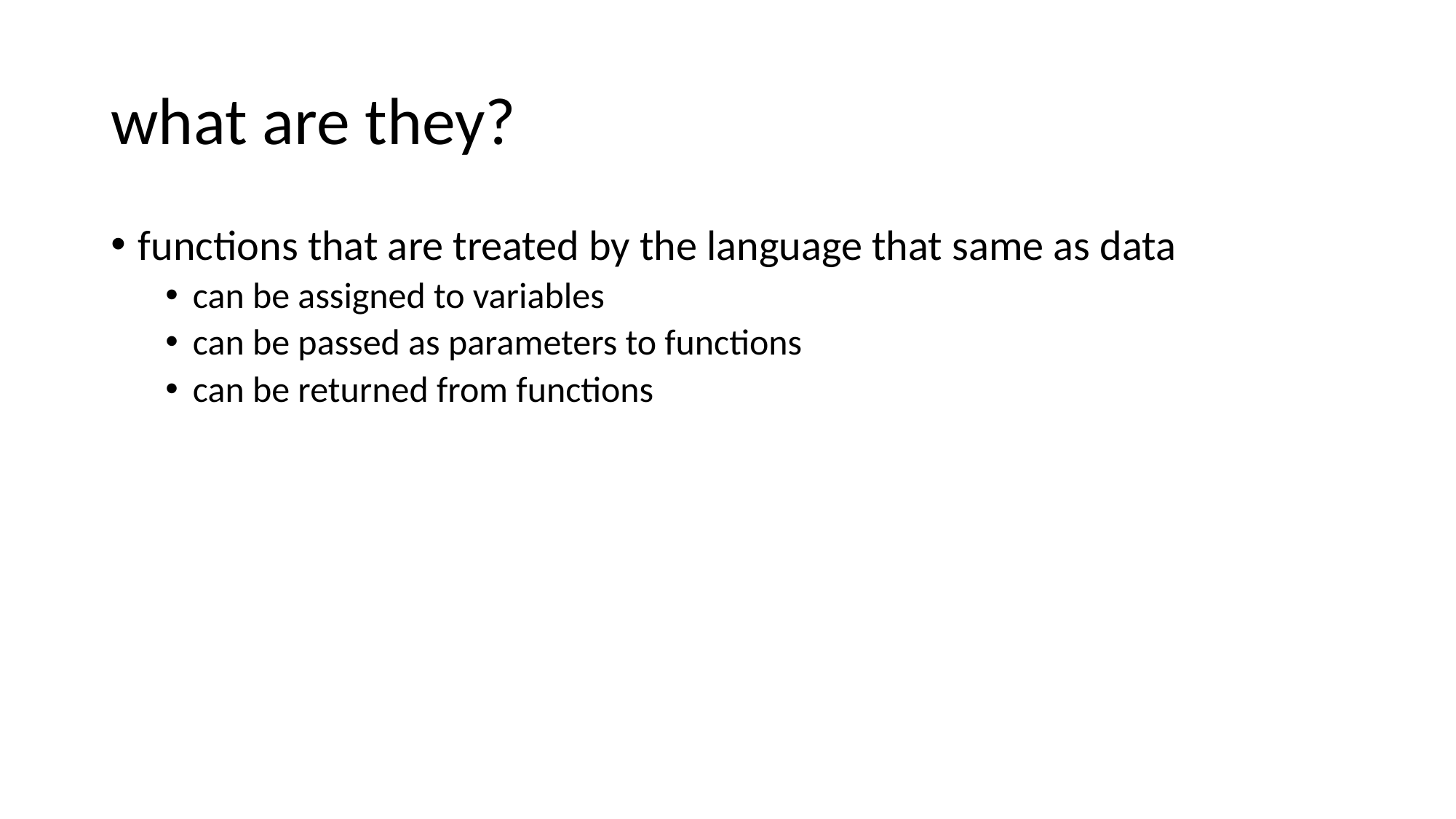

# what are they?
functions that are treated by the language that same as data
can be assigned to variables
can be passed as parameters to functions
can be returned from functions